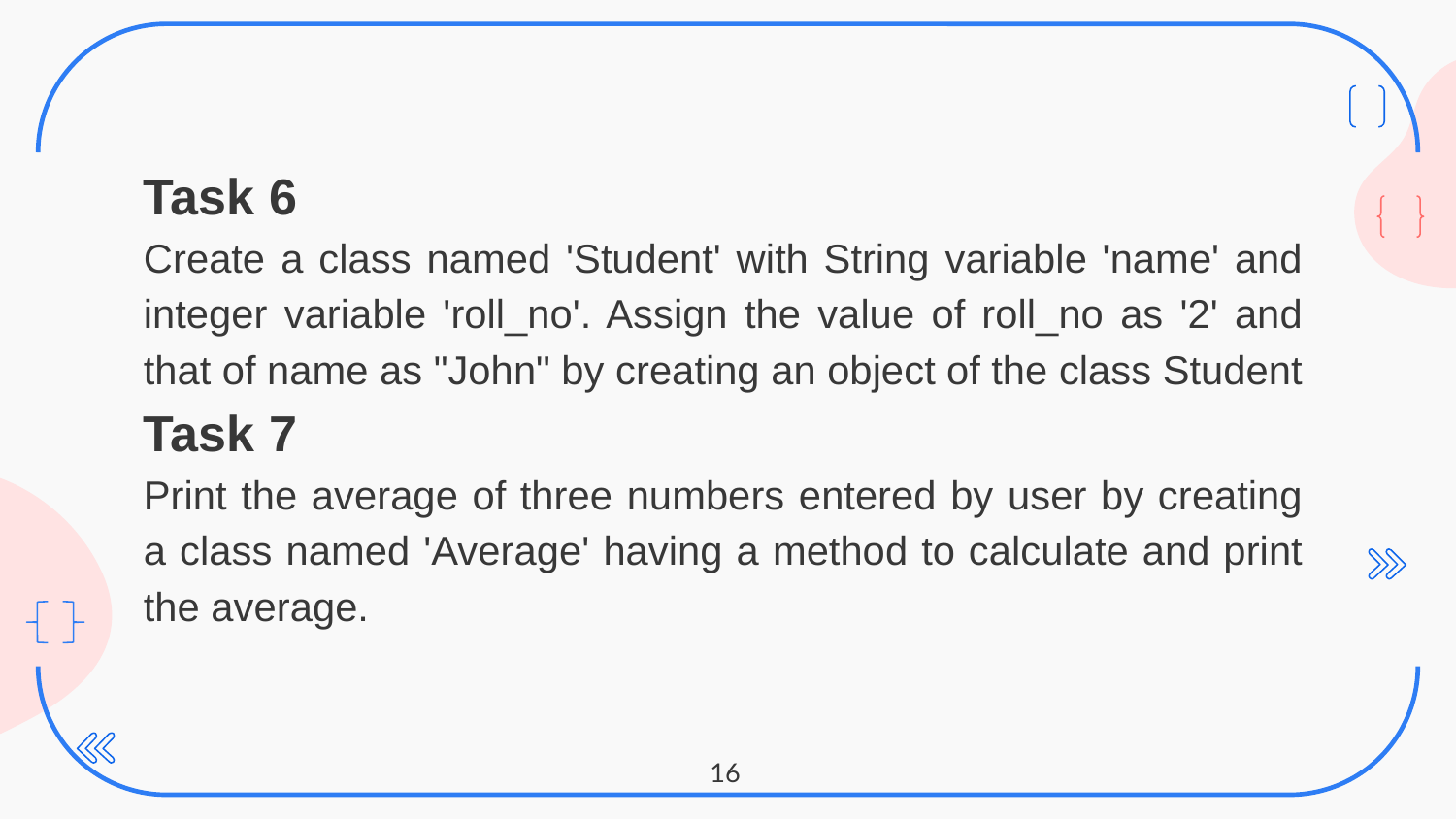

# Task 6
Create a class named 'Student' with String variable 'name' and integer variable 'roll_no'. Assign the value of roll_no as '2' and that of name as "John" by creating an object of the class Student
Task 7
Print the average of three numbers entered by user by creating a class named 'Average' having a method to calculate and print the average.

16